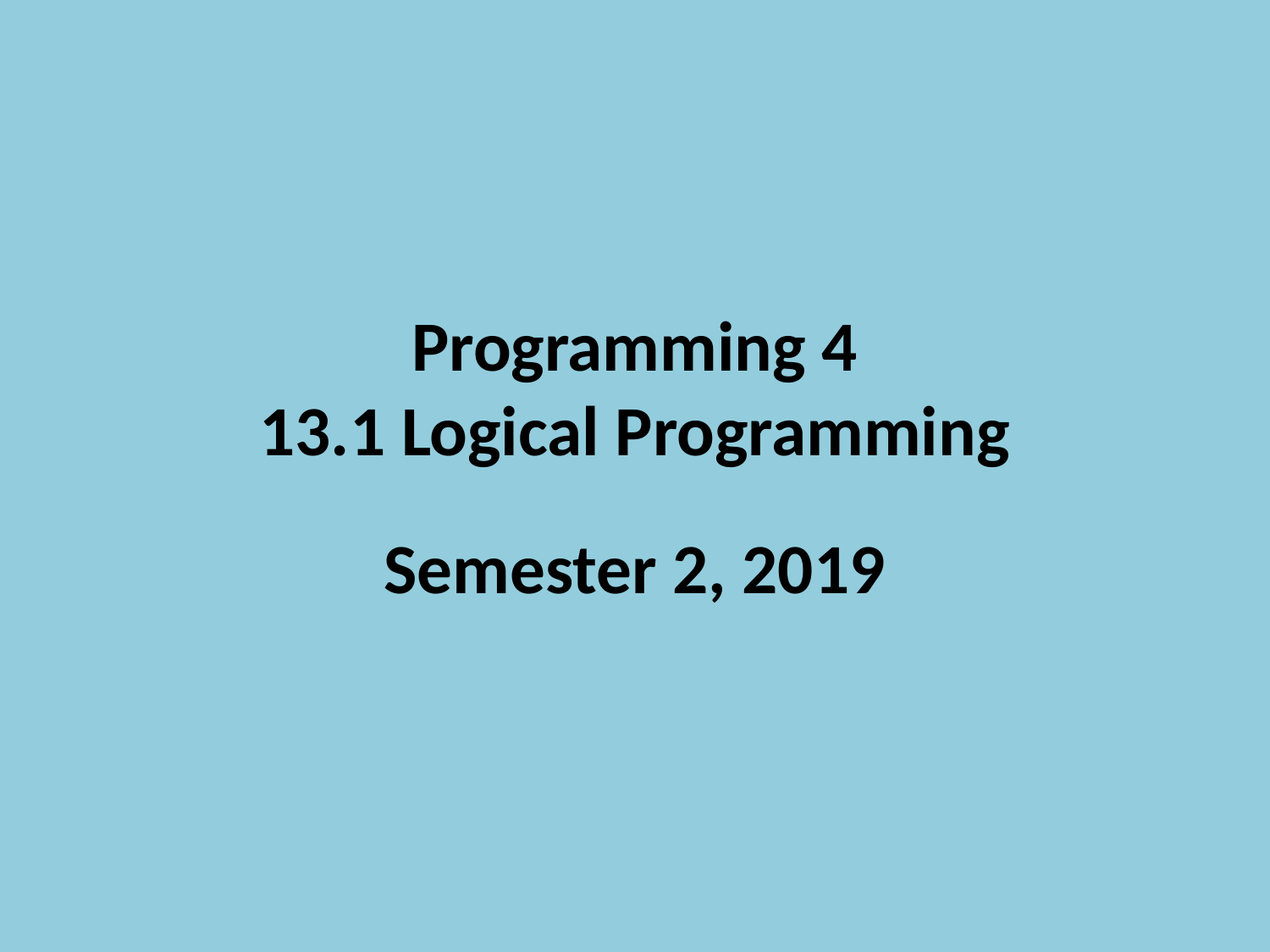

Programming 4
13.1 Logical Programming

Semester 2, 2019